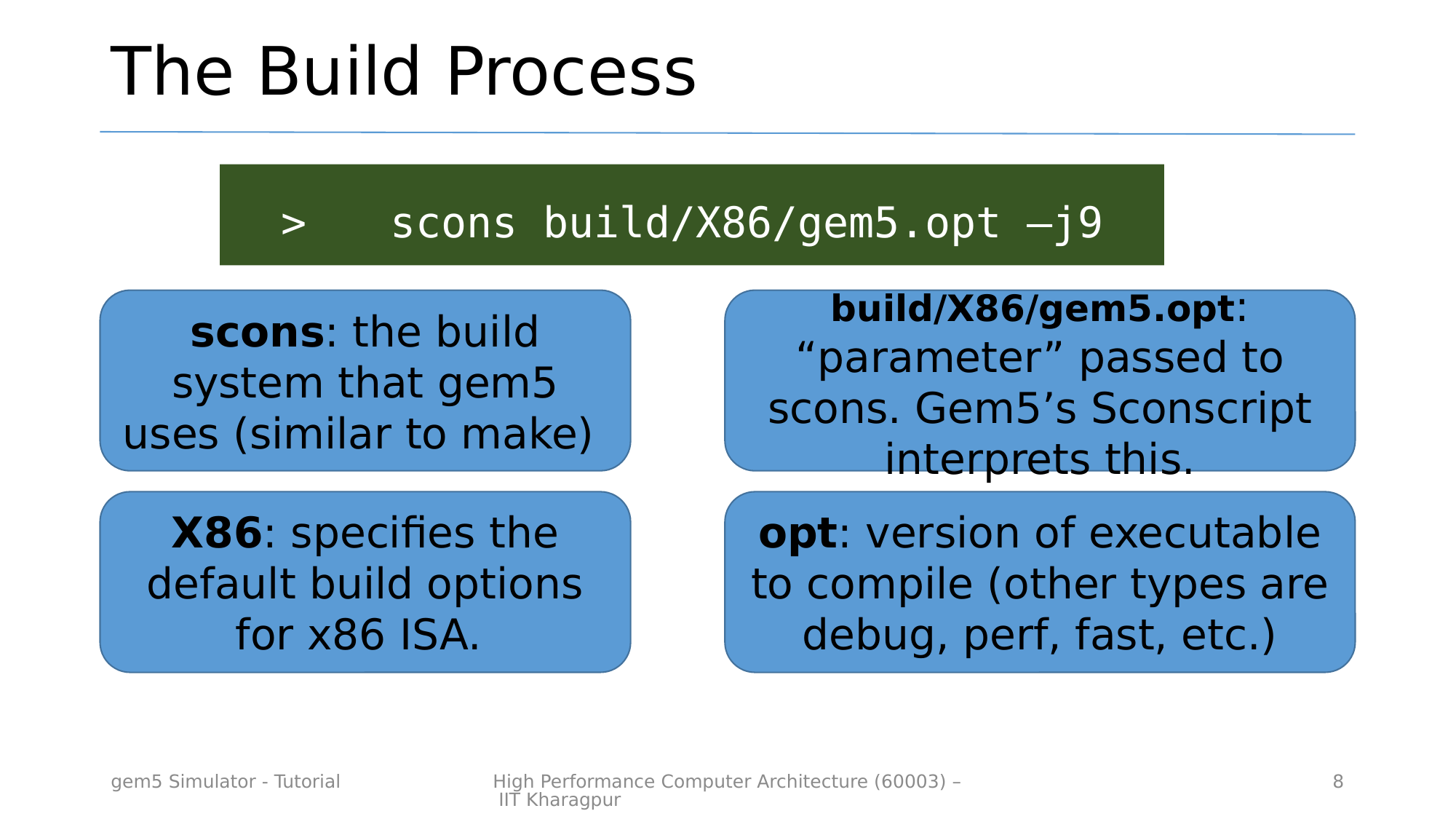

# The Build Process
>	scons build/X86/gem5.opt –j9

build/X86/gem5.opt: “parameter” passed to scons. Gem5’s Sconscript interprets this.
scons: the build system that gem5 uses (similar to make)
X86: specifies the default build options for x86 ISA.
opt: version of executable to compile (other types are debug, perf, fast, etc.)
gem5 Simulator - Tutorial
High Performance Computer Architecture (60003) – IIT Kharagpur
8